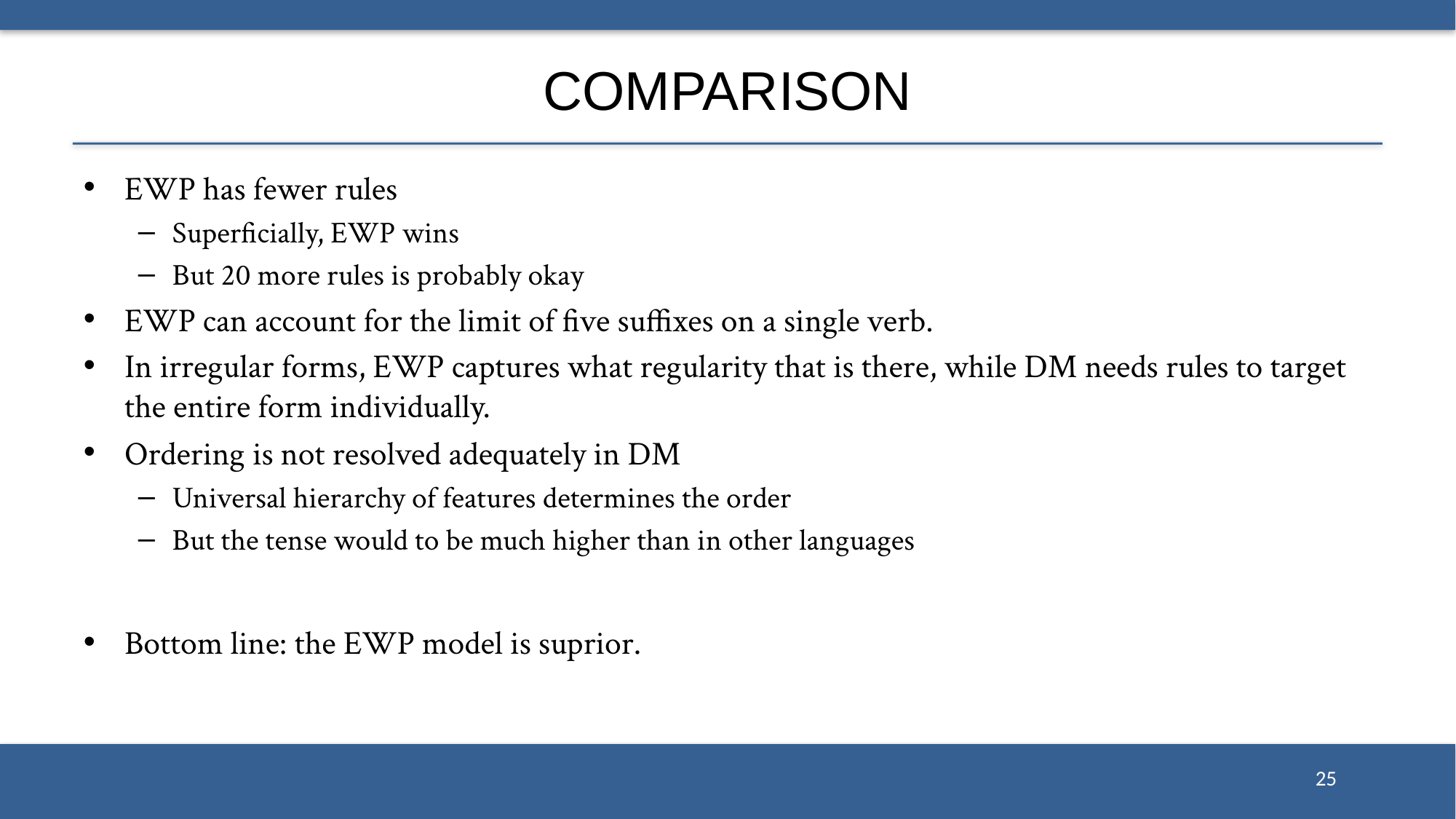

# Comparison
EWP has fewer rules
Superficially, EWP wins
But 20 more rules is probably okay
EWP can account for the limit of five suffixes on a single verb.
In irregular forms, EWP captures what regularity that is there, while DM needs rules to target the entire form individually.
Ordering is not resolved adequately in DM
Universal hierarchy of features determines the order
But the tense would to be much higher than in other languages

Bottom line: the EWP model is suprior.

25